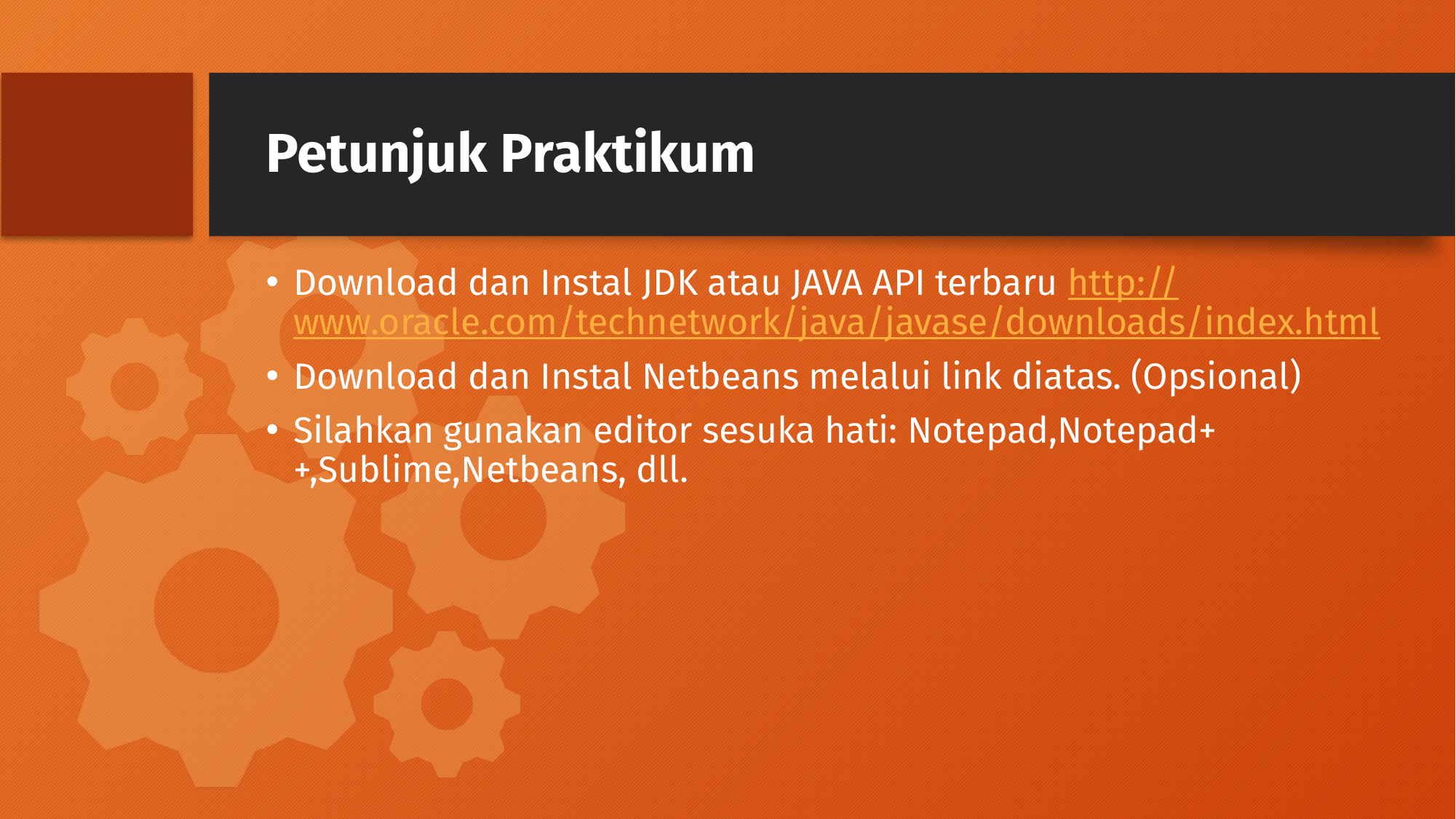

# Petunjuk Praktikum
Download dan Instal JDK atau JAVA API terbaru http://www.oracle.com/technetwork/java/javase/downloads/index.html
Download dan Instal Netbeans melalui link diatas. (Opsional)
Silahkan gunakan editor sesuka hati: Notepad,Notepad++,Sublime,Netbeans, dll.